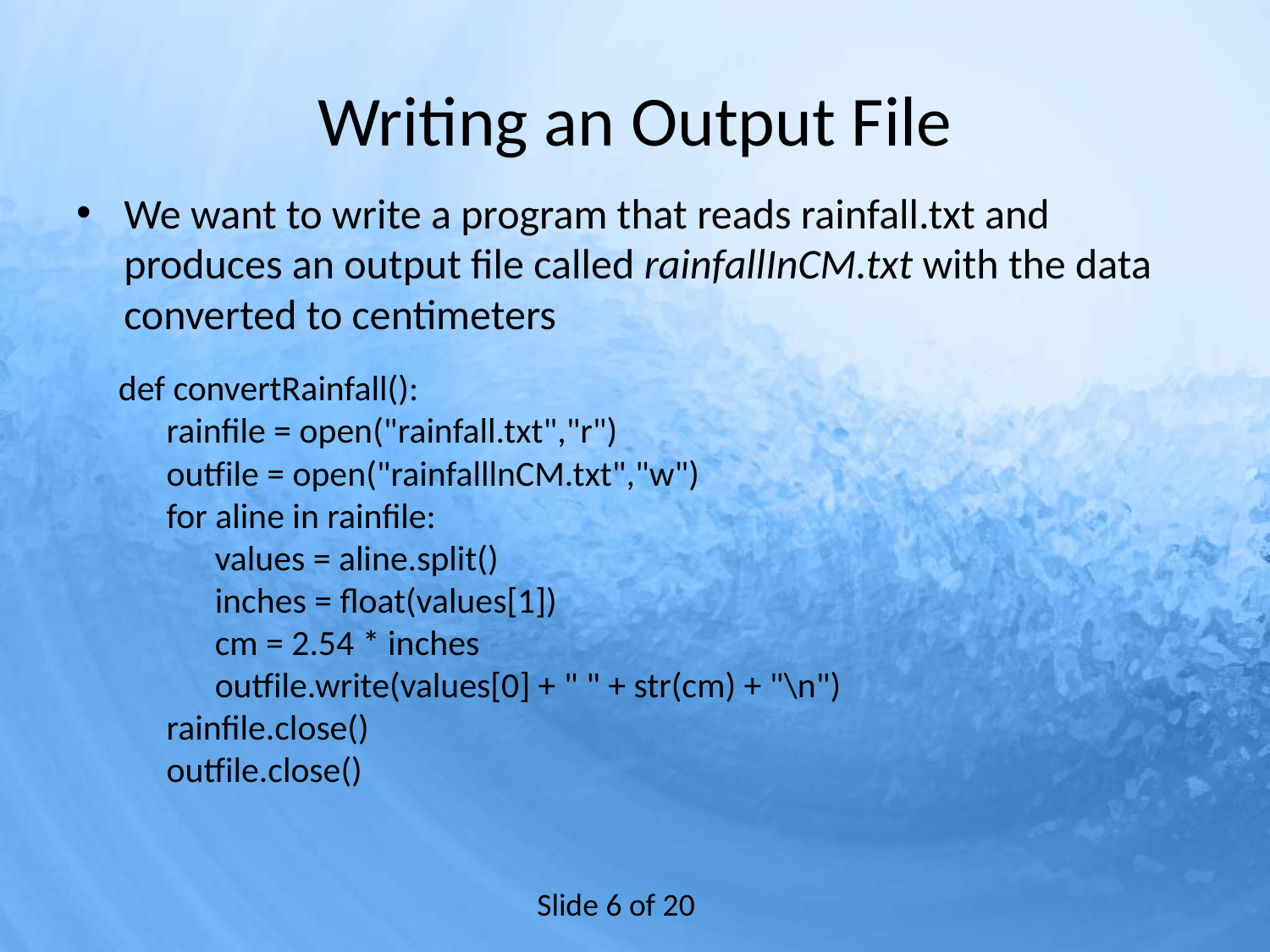

# Writing an Output File
We want to write a program that reads rainfall.txt and produces an output file called rainfallInCM.txt with the data converted to centimeters
def convertRainfall():
      rainfile = open("rainfall.txt","r")
      outfile = open("rainfalllnCM.txt","w")
      for aline in rainfile:
            values = aline.split()
            inches = float(values[1])
            cm = 2.54 * inches
            outfile.write(values[0] + " " + str(cm) + "\n")
      rainfile.close()
      outfile.close()